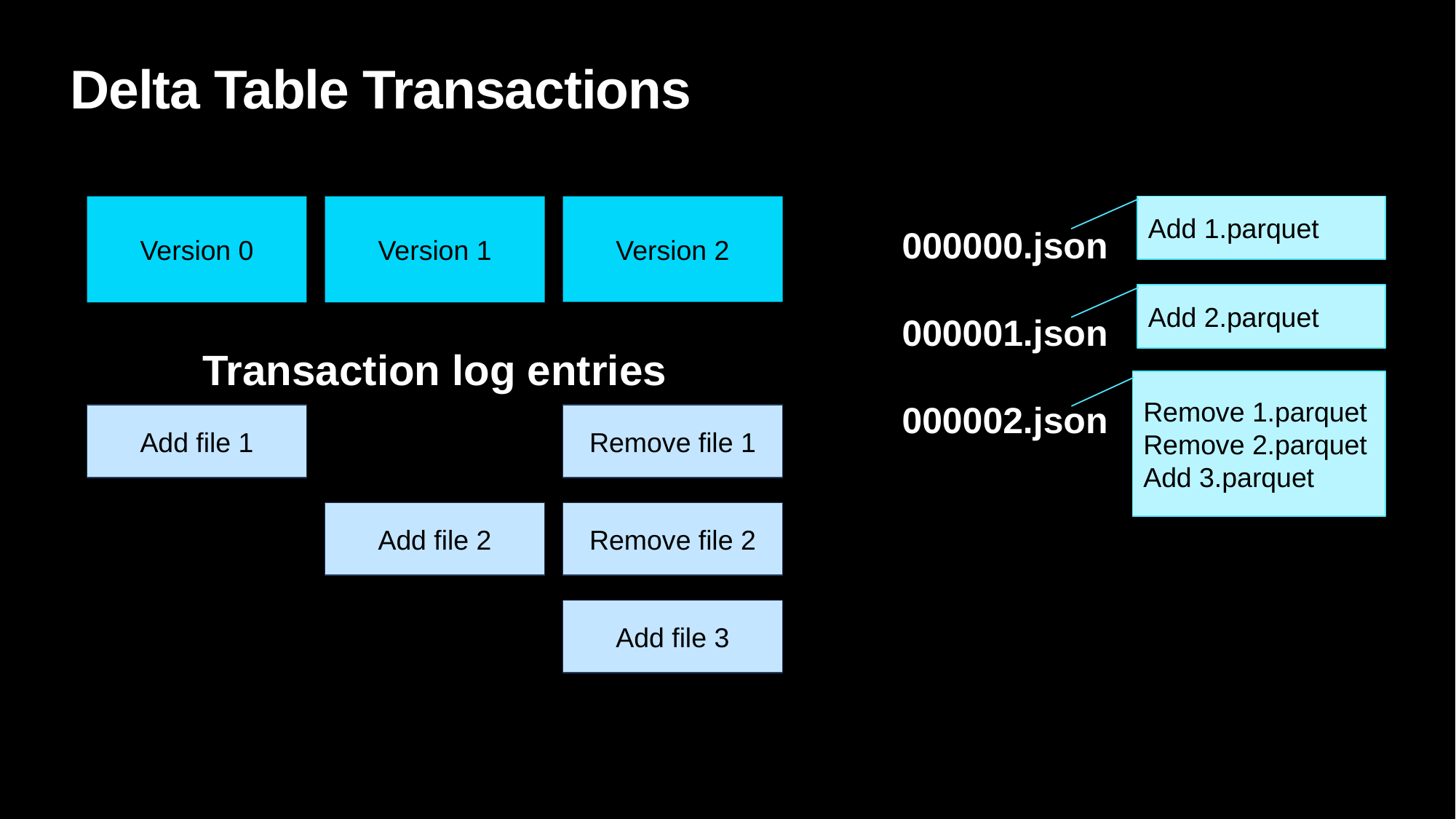

# Delta Table Transactions

Version 0
Version 1
Version 2
Add 1.parquet
000000.json

000001.json

000002.json
Add 2.parquet
Remove 1.parquet
Remove 2.parquet
Add 3.parquet
Transaction log entries
Remove file 1
Add file 1
Remove file 2
Add file 2
Add file 3